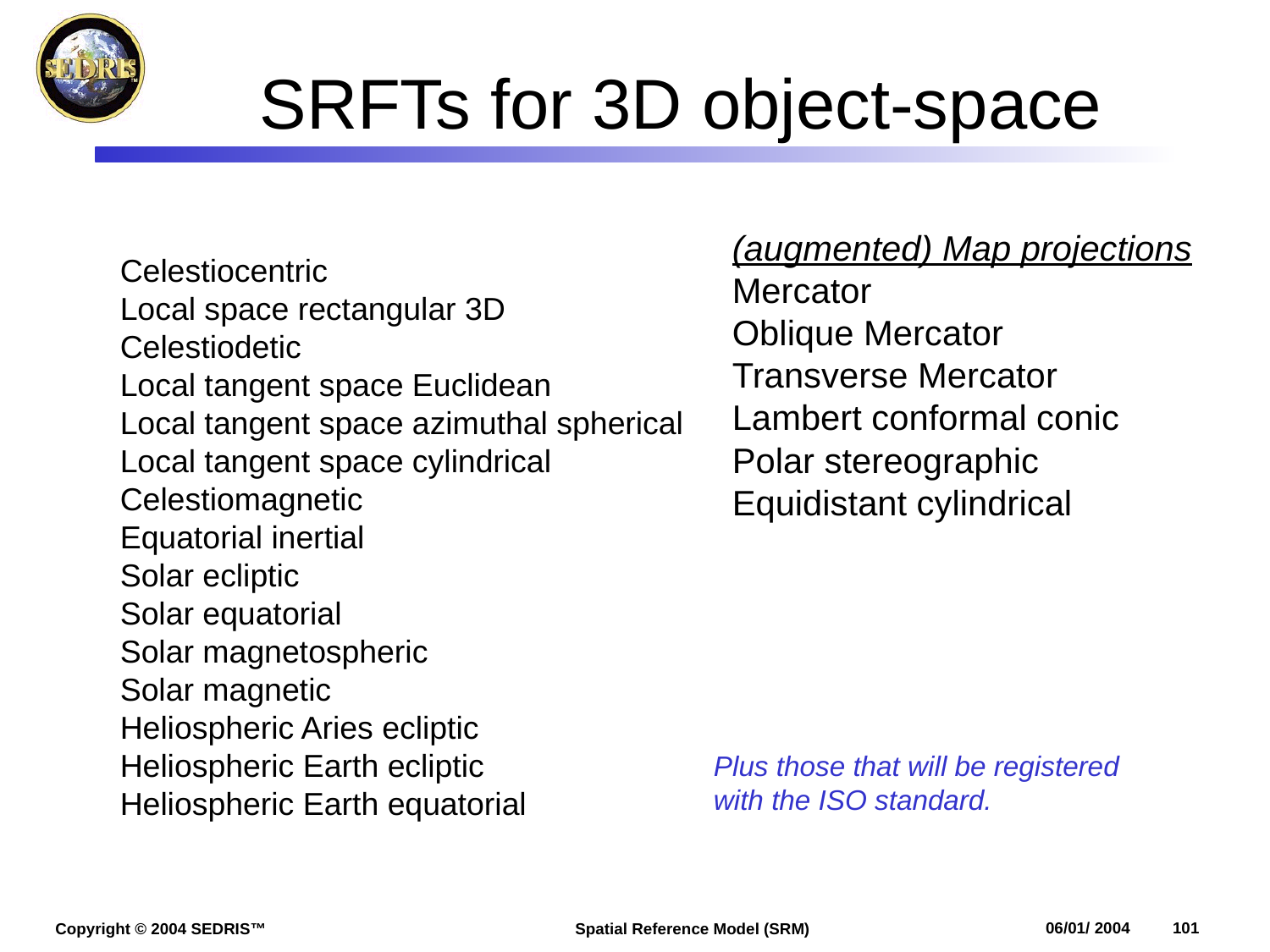

# SRFTs for 3D object-space
(augmented) Map projections
Mercator
Oblique Mercator
Transverse Mercator
Lambert conformal conic
Polar stereographic
Equidistant cylindrical
Celestiocentric
Local space rectangular 3D
Celestiodetic
Local tangent space Euclidean
Local tangent space azimuthal spherical
Local tangent space cylindrical
Celestiomagnetic
Equatorial inertial
Solar ecliptic
Solar equatorial
Solar magnetospheric
Solar magnetic
Heliospheric Aries ecliptic
Heliospheric Earth ecliptic
Heliospheric Earth equatorial
Plus those that will be registered
with the ISO standard.